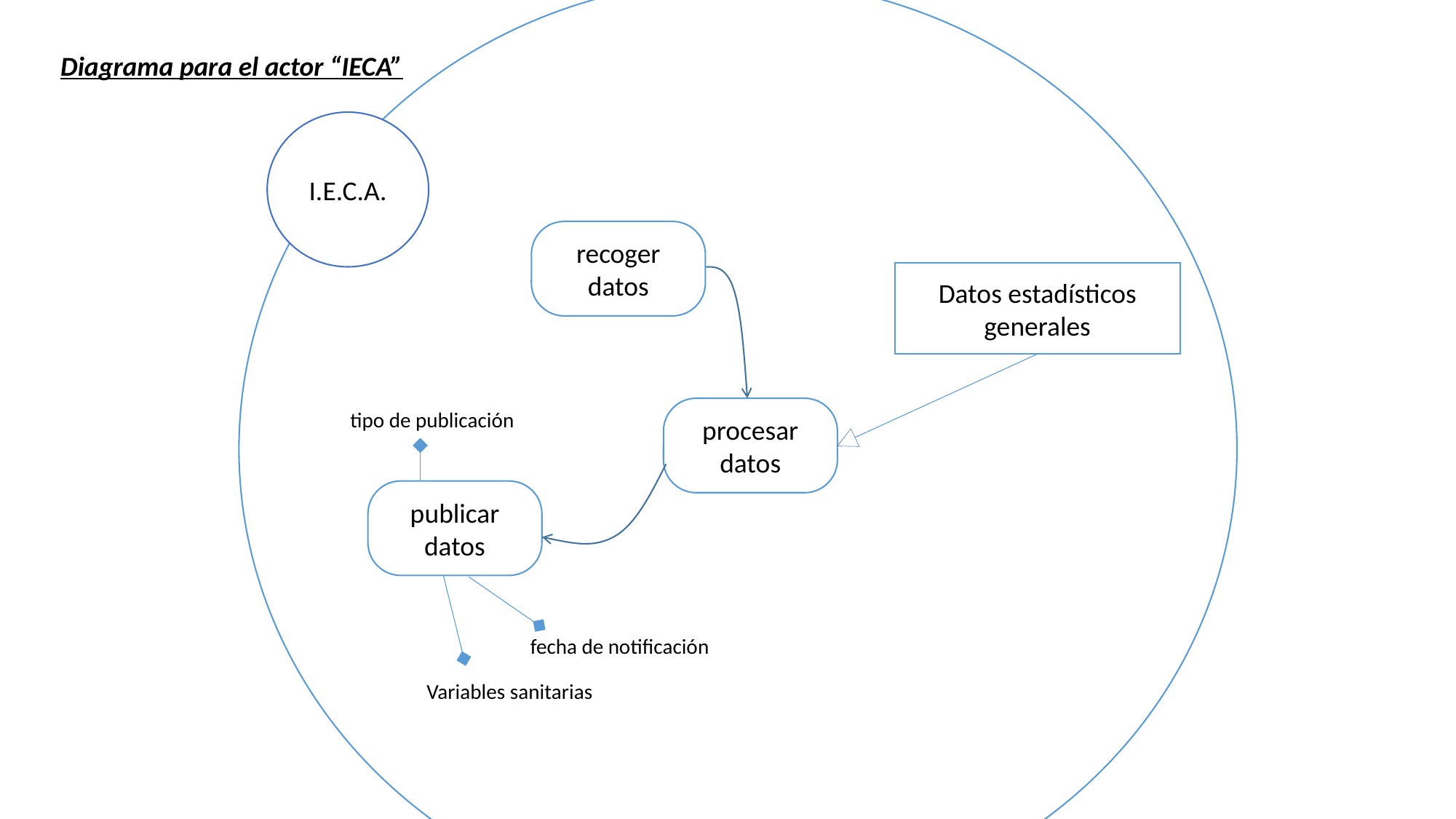

Diagrama para el actor “IECA”
I.E.C.A.
recoger datos
Datos estadísticos generales

procesar datos
tipo de publicación

publicar datos
fecha de notificación
Variables sanitarias